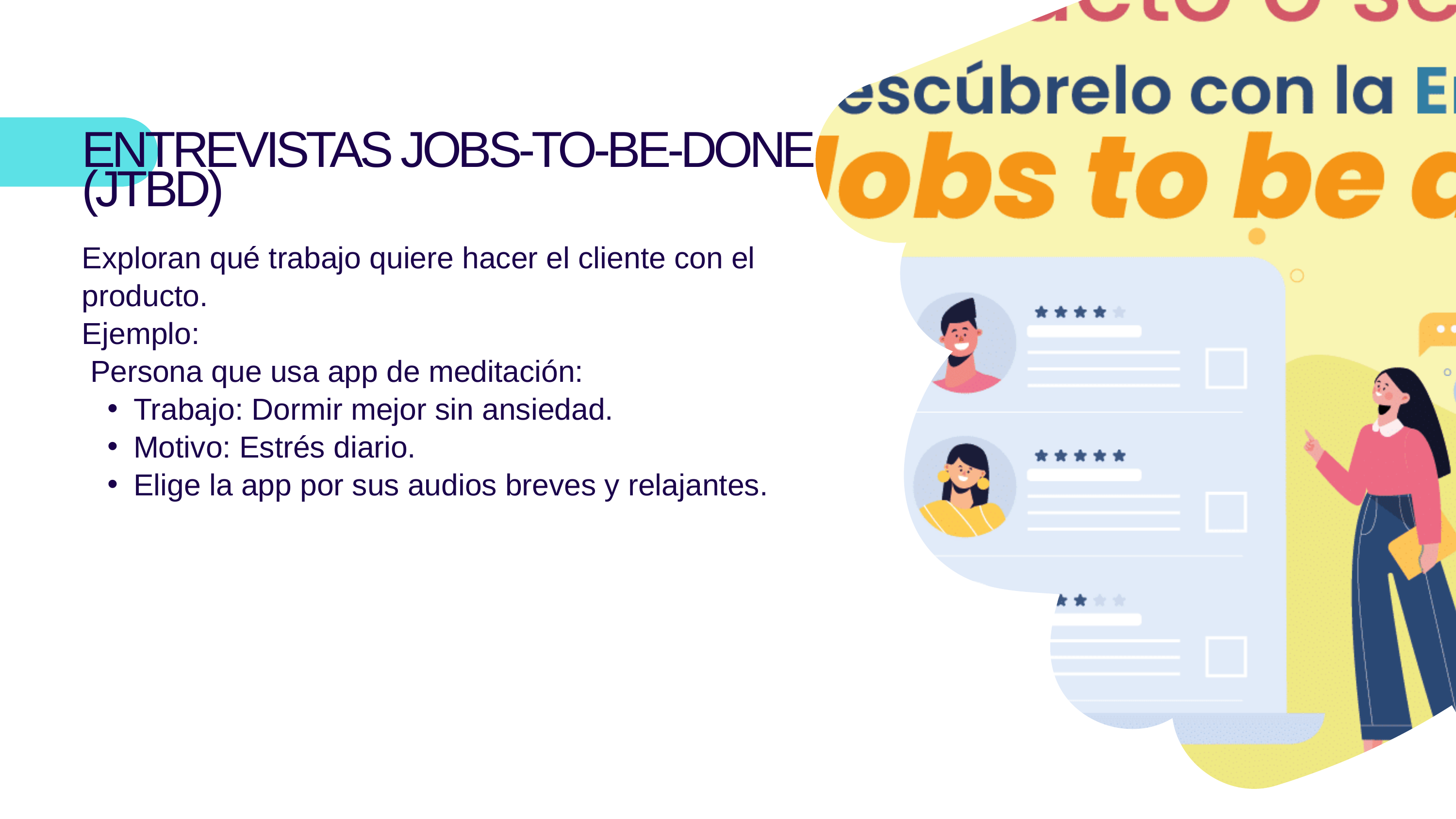

ENTREVISTAS JOBS-TO-BE-DONE (JTBD)
Exploran qué trabajo quiere hacer el cliente con el producto.
Ejemplo:
 Persona que usa app de meditación:
Trabajo: Dormir mejor sin ansiedad.
Motivo: Estrés diario.
Elige la app por sus audios breves y relajantes.